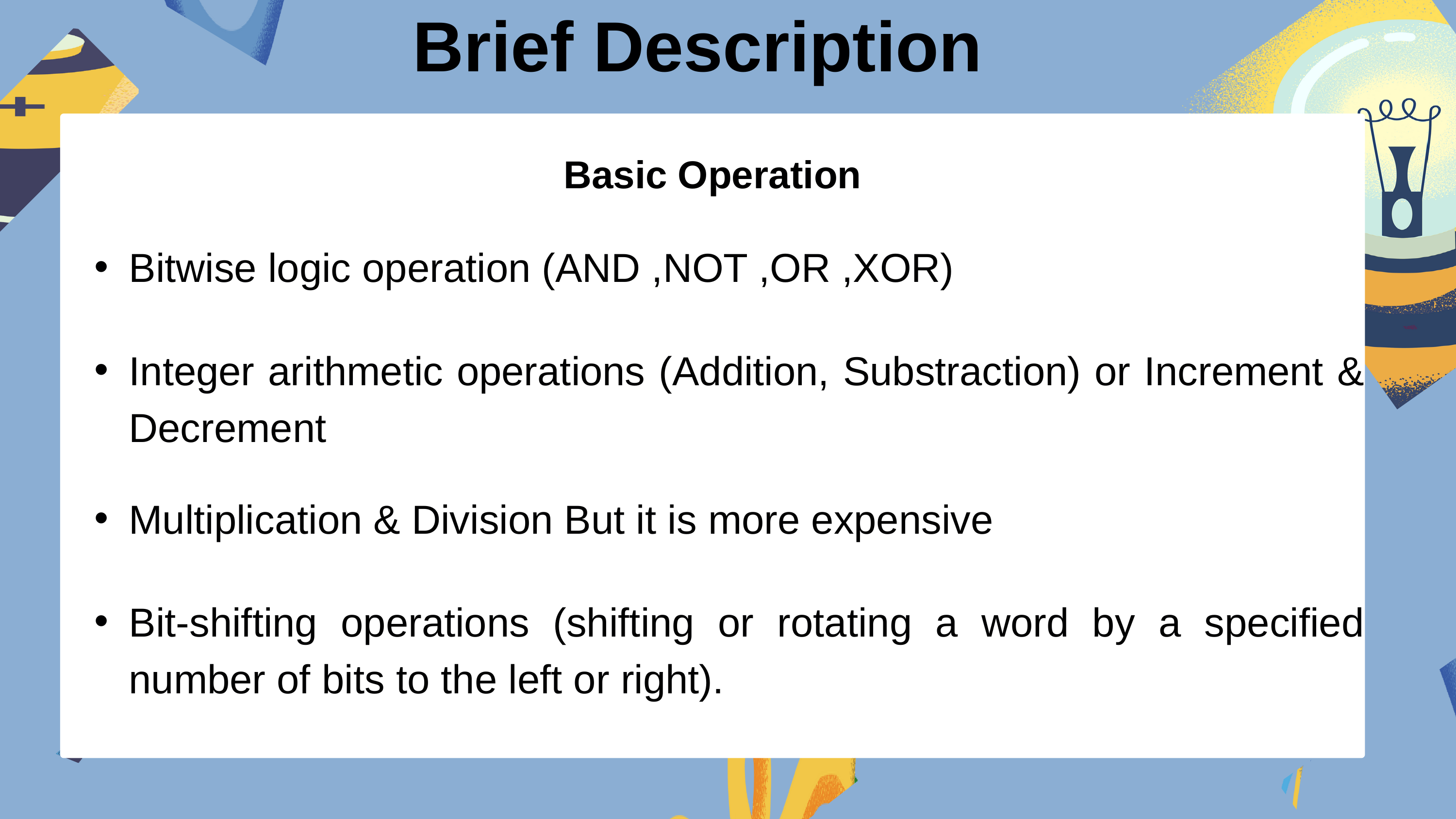

Brief Description

Basic Operation
Bitwise logic operation (AND ,NOT ,OR ,XOR)
Integer arithmetic operations (Addition, Substraction) or Increment & Decrement
Multiplication & Division But it is more expensive

Bit-shifting operations (shifting or rotating a word by a specified number of bits to the left or right).